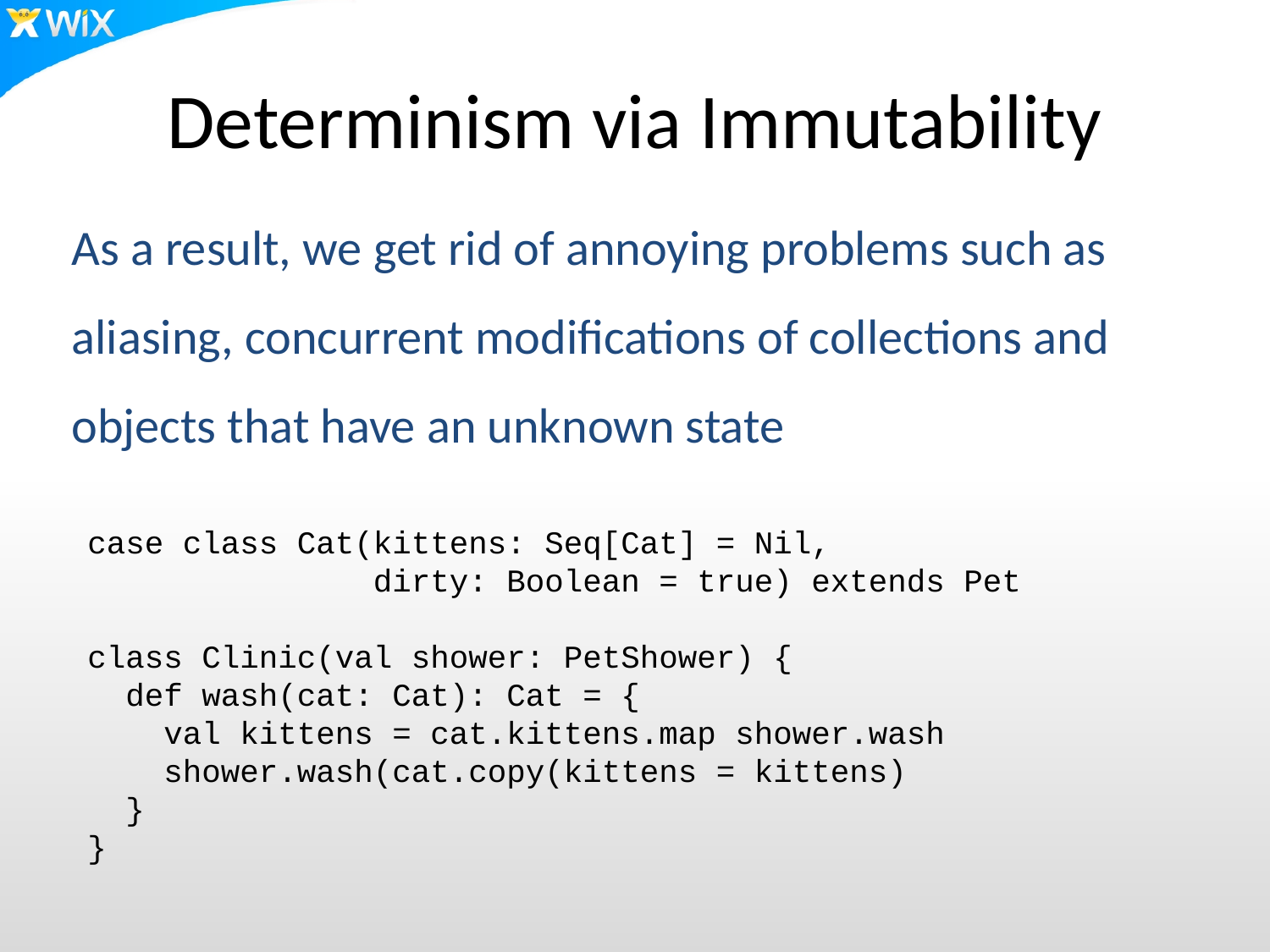

# Determinism via Immutability
As a result, we get rid of annoying problems such as aliasing, concurrent modifications of collections and objects that have an unknown state

case class Cat(kittens: Seq[Cat] = Nil,
               dirty: Boolean = true) extends Pet

class Clinic(val shower: PetShower) {
  def wash(cat: Cat): Cat = {
    val kittens = cat.kittens.map shower.wash
    shower.wash(cat.copy(kittens = kittens)
  }
}